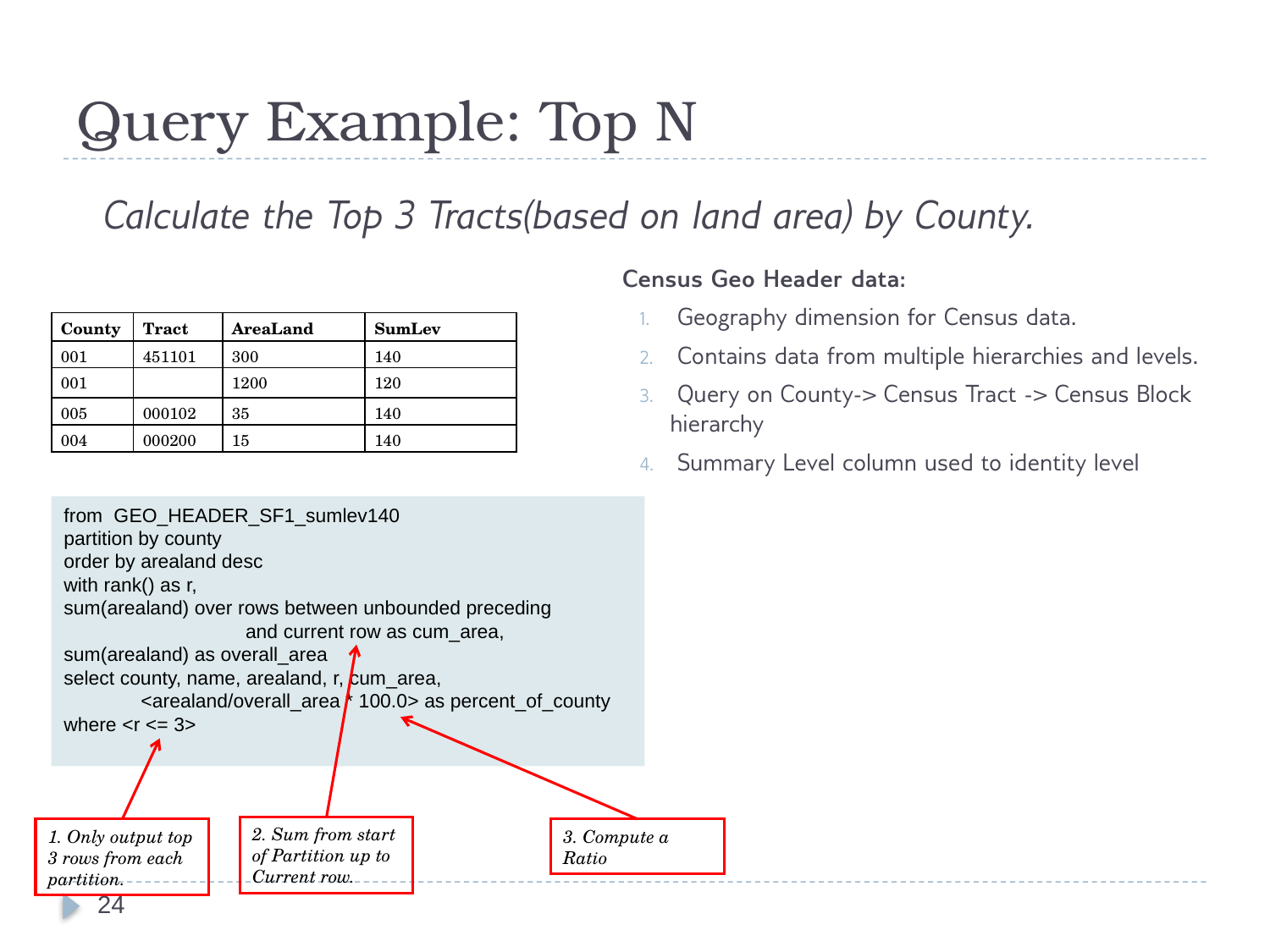

# Query Example: Top N
Calculate the Top 3 Tracts(based on land area) by County.
Census Geo Header data:
 Geography dimension for Census data.
 Contains data from multiple hierarchies and levels.
 Query on County-> Census Tract -> Census Block hierarchy
 Summary Level column used to identity level

| County | Tract | AreaLand | SumLev |
| --- | --- | --- | --- |
| 001 | 451101 | 300 | 140 |
| 001 |  | 1200 | 120 |
| 005 | 000102 | 35 | 140 |
| 004 | 000200 | 15 | 140 |

from  GEO_HEADER_SF1_sumlev140
partition by county
order by arealand desc
with rank() as r,
sum(arealand) over rows between unbounded preceding
                                 and current row as cum_area,
sum(arealand) as overall_area
select county, name, arealand, r, cum_area,
              <arealand/overall_area * 100.0> as percent_of_county
where <r <= 3>
2. Sum from start of Partition up to Current row.
1. Only output top 3 rows from each partition.
3. Compute a Ratio
24